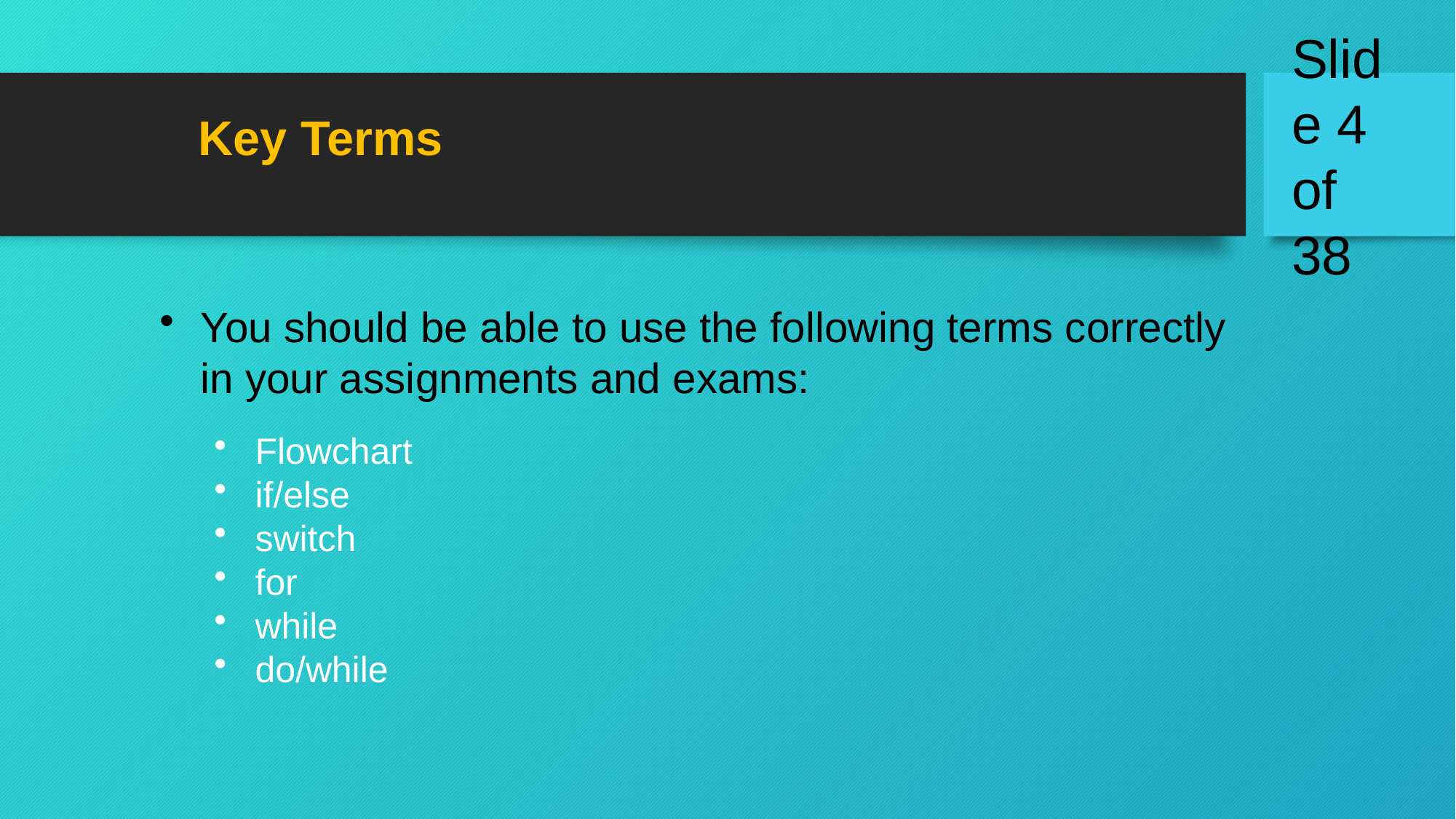

Key Terms
You should be able to use the following terms correctly in your assignments and exams:

Flowchart
if/else
switch
for
while
do/while
Slide 4 of 38